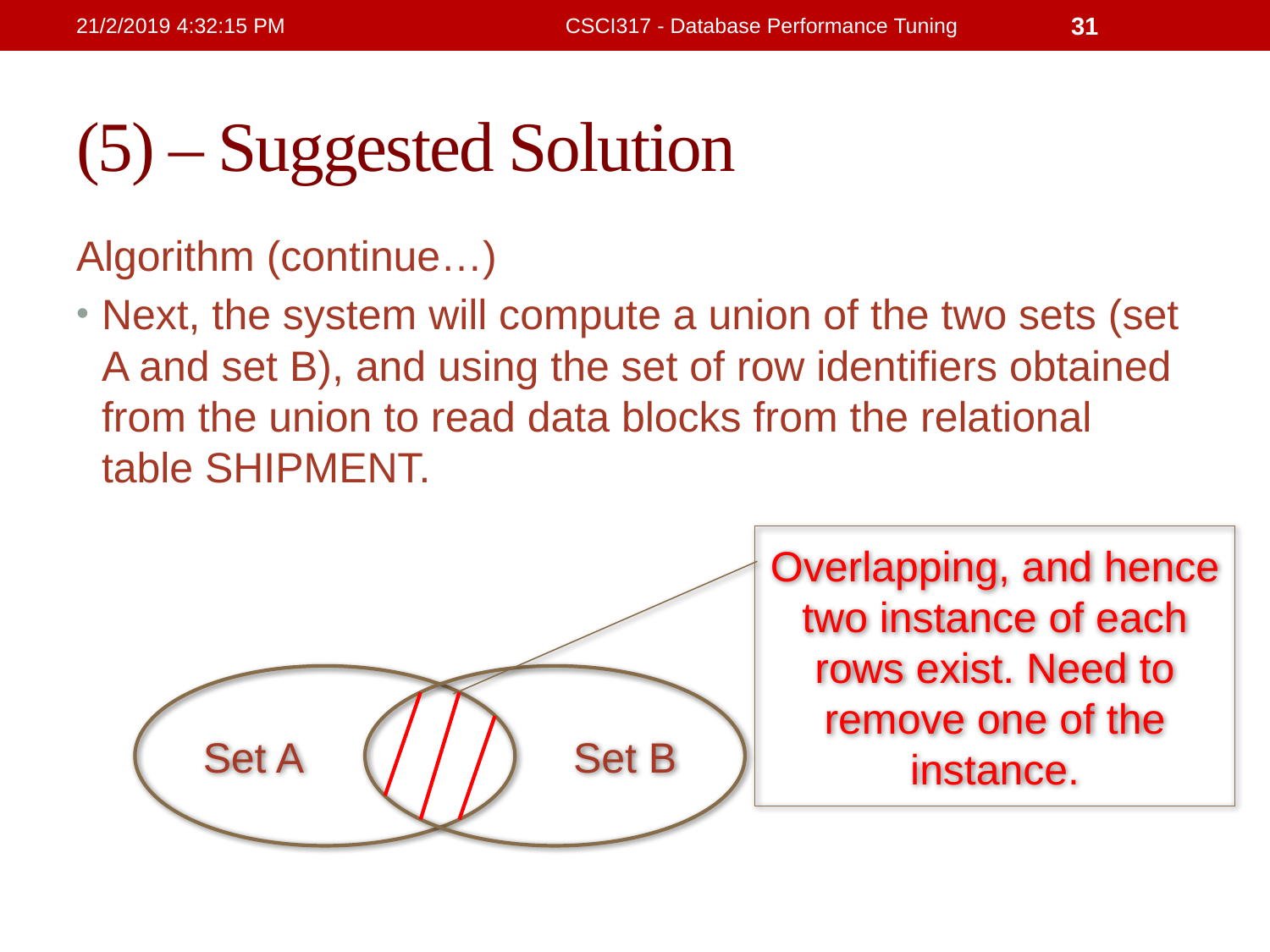

21/2/2019 4:32:15 PM
CSCI317 - Database Performance Tuning
31
# (5) – Suggested Solution
Algorithm (continue…)
Next, the system will compute a union of the two sets (set A and set B), and using the set of row identifiers obtained from the union to read data blocks from the relational table SHIPMENT.
Overlapping, and hence two instance of each rows exist. Need to remove one of the instance.
Set A
Set B